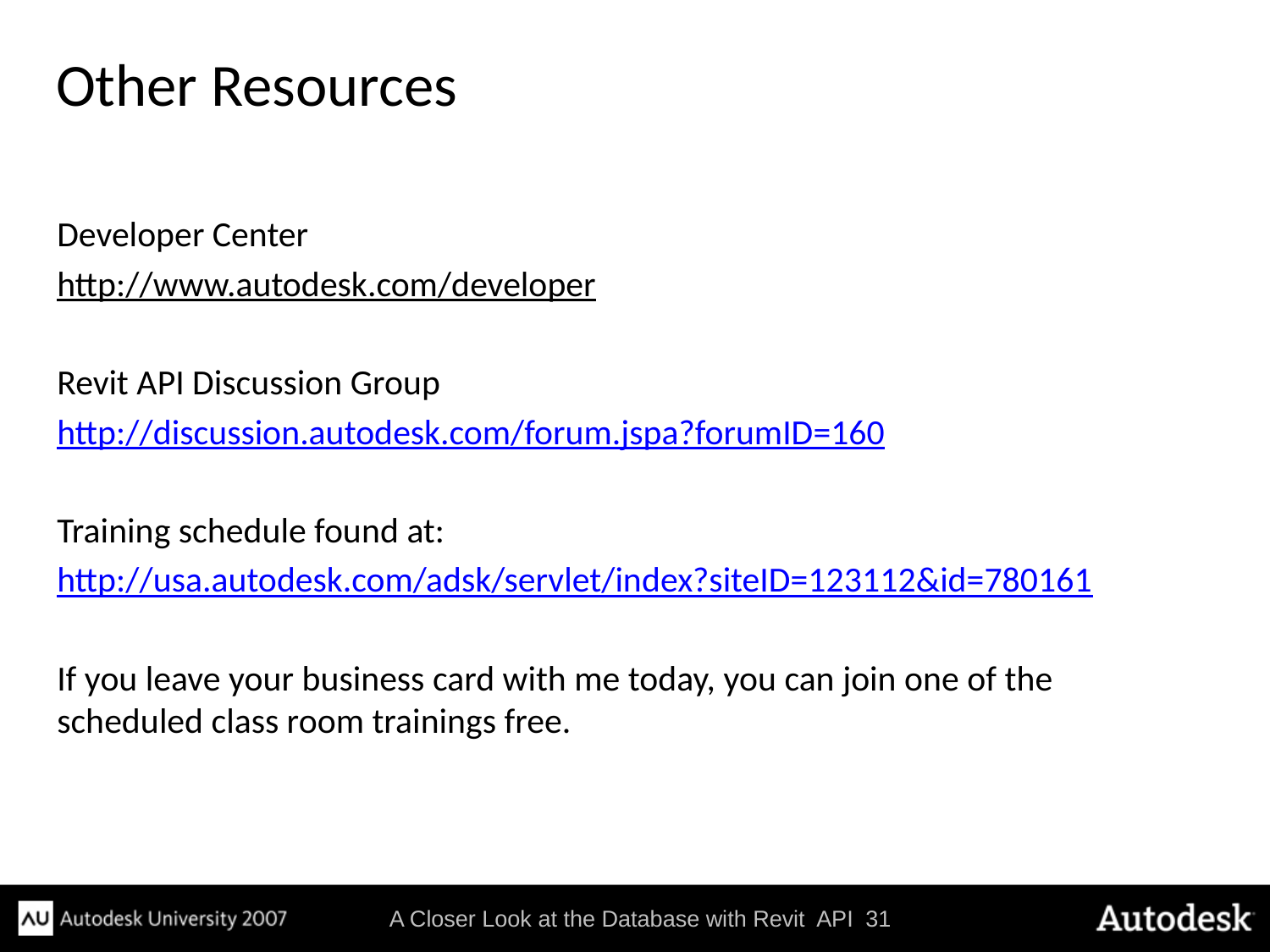

# Other Resources
Developer Center
http://www.autodesk.com/developer

Revit API Discussion Group
http://discussion.autodesk.com/forum.jspa?forumID=160

Training schedule found at:
http://usa.autodesk.com/adsk/servlet/index?siteID=123112&id=780161

If you leave your business card with me today, you can join one of the scheduled class room trainings free.